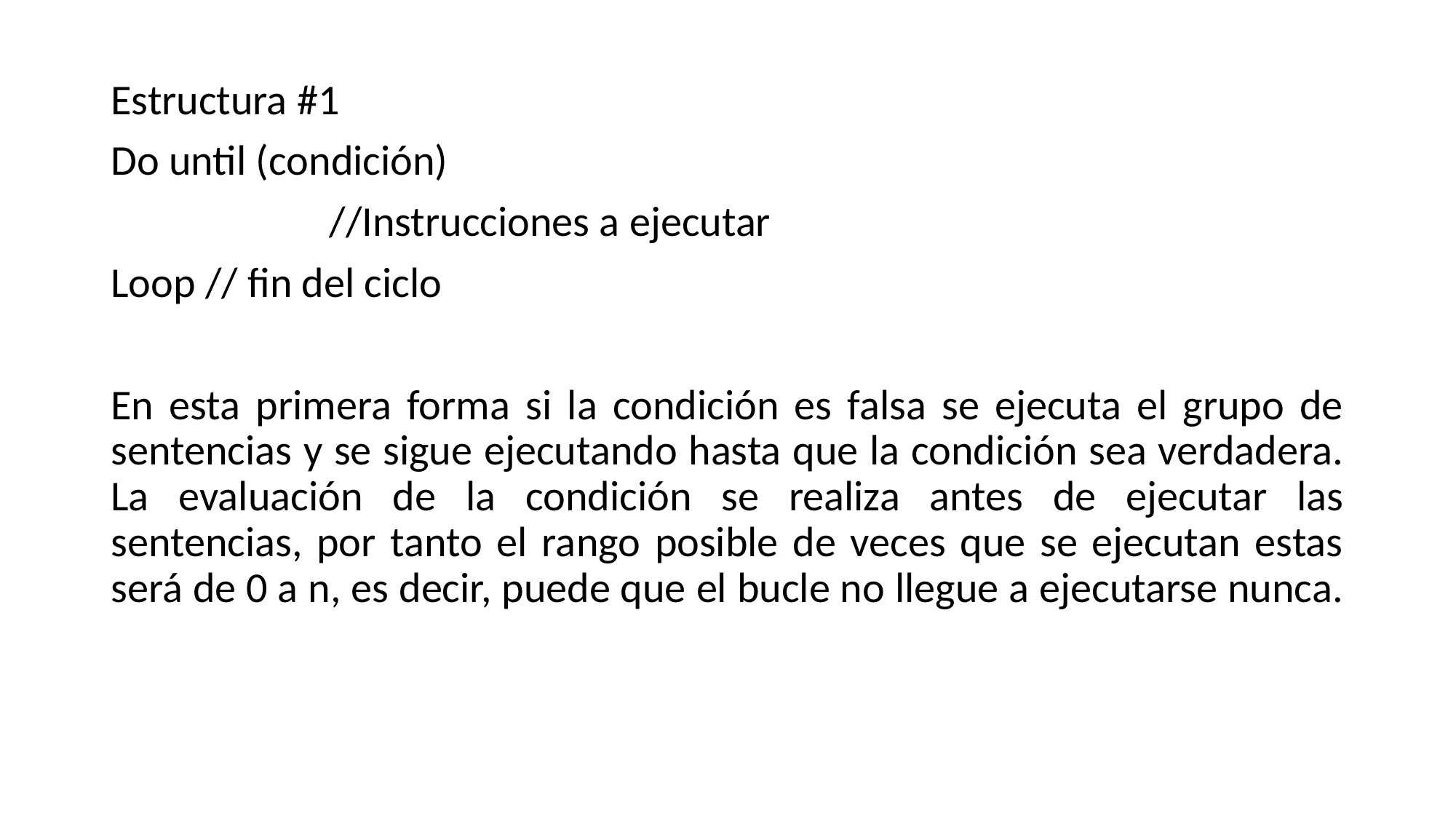

Estructura #1
Do until (condición)
		//Instrucciones a ejecutar
Loop // fin del ciclo

En esta primera forma si la condición es falsa se ejecuta el grupo de sentencias y se sigue ejecutando hasta que la condición sea verdadera. La evaluación de la condición se realiza antes de ejecutar las sentencias, por tanto el rango posible de veces que se ejecutan estas será de 0 a n, es decir, puede que el bucle no llegue a ejecutarse nunca.